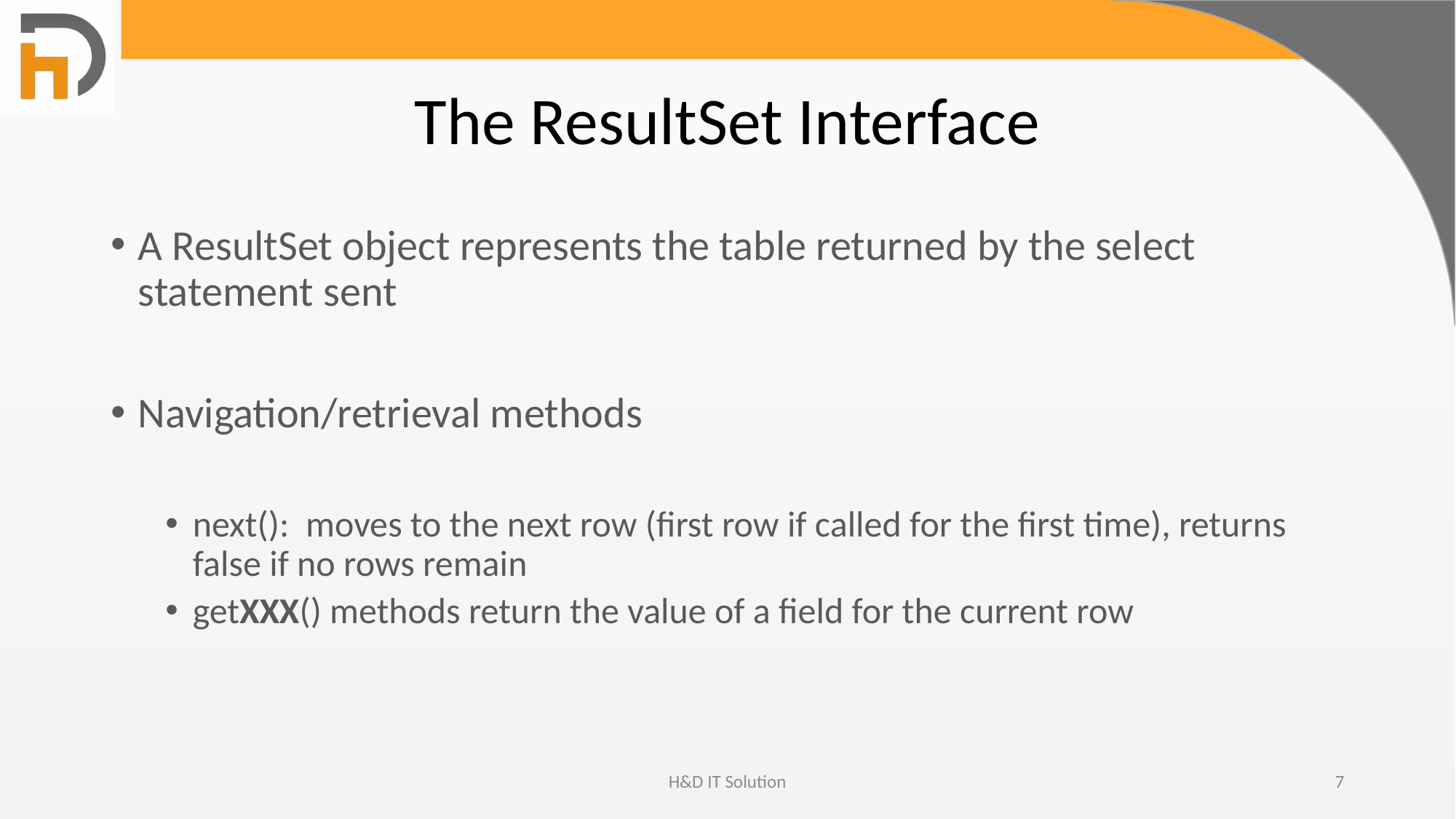

# The ResultSet Interface
A ResultSet object represents the table returned by the select statement sent

Navigation/retrieval methods

next():  moves to the next row (first row if called for the first time), returns false if no rows remain
getXXX() methods return the value of a field for the current row

H&D IT Solution
7